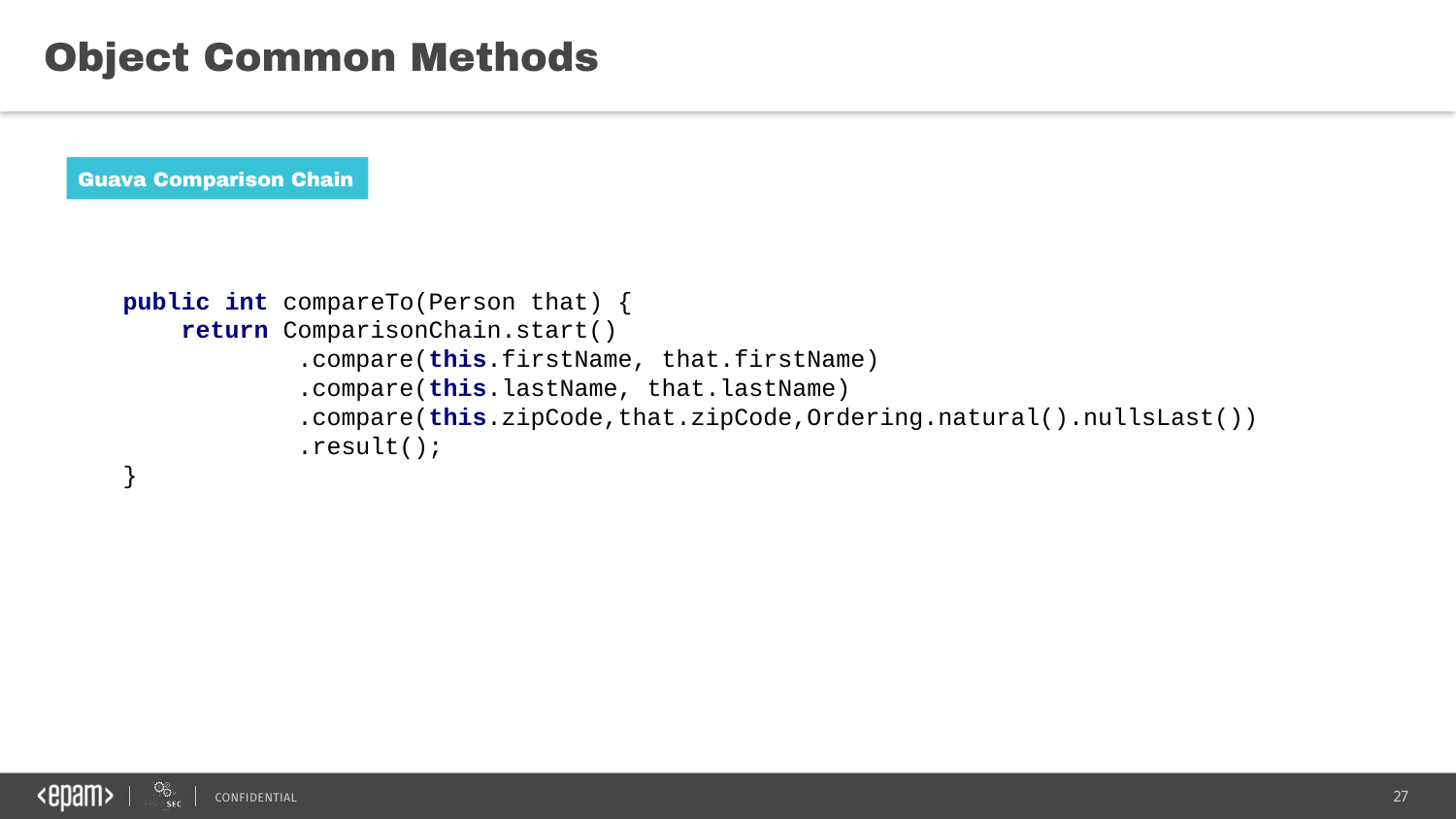

Object Common Methods
Guava Comparison Chain

public int compareTo(Person that) {
    return ComparisonChain.start()
            .compare(this.firstName, that.firstName)
            .compare(this.lastName, that.lastName)
            .compare(this.zipCode,that.zipCode,Ordering.natural().nullsLast())
            .result();
}